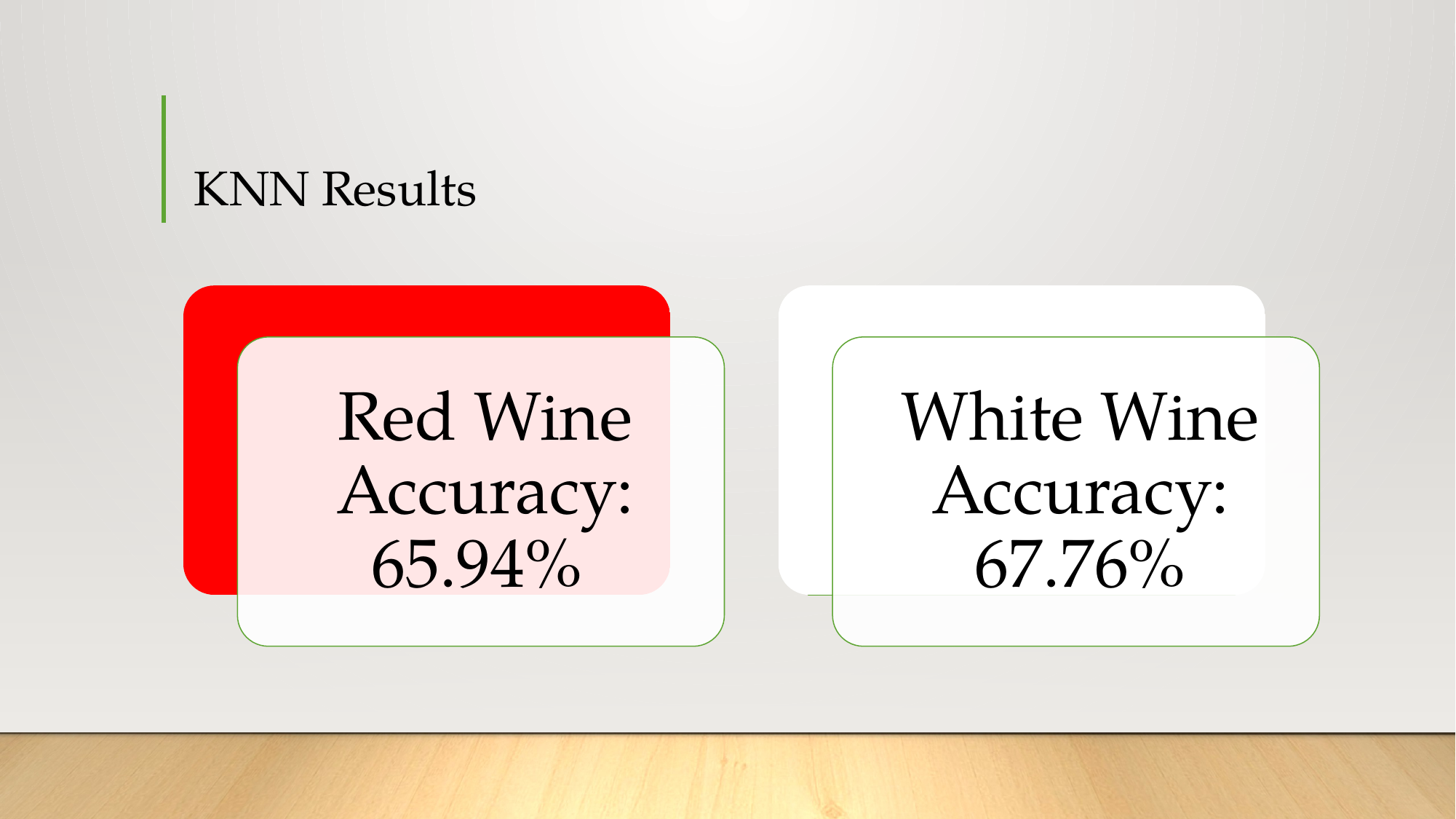

# KNN Results
Red Wine Accuracy: 65.94%
White Wine Accuracy: 67.76%